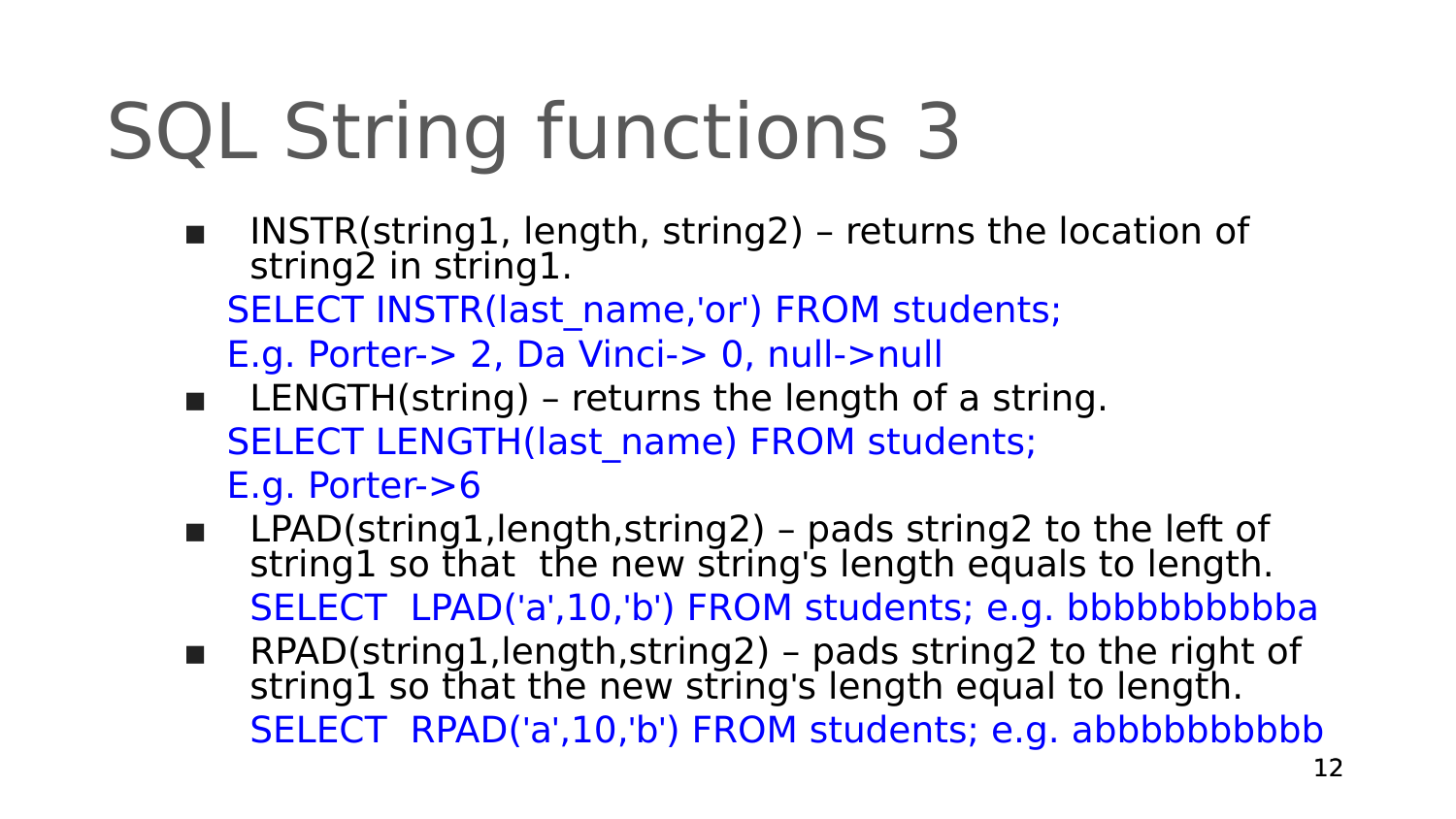

# SQL String functions 3
INSTR(string1, length, string2) – returns the location of string2 in string1.
    SELECT INSTR(last_name,'or') FROM students;
    E.g. Porter-> 2, Da Vinci-> 0, null->null
LENGTH(string) – returns the length of a string.
    SELECT LENGTH(last_name) FROM students;
    E.g. Porter->6
LPAD(string1,length,string2) – pads string2 to the left of string1 so that  the new string's length equals to length.
	SELECT  LPAD('a',10,'b') FROM students; e.g. bbbbbbbbbba
RPAD(string1,length,string2) – pads string2 to the right of string1 so that the new string's length equal to length.
    	SELECT  RPAD('a',10,'b') FROM students; e.g. abbbbbbbbbb

12
12